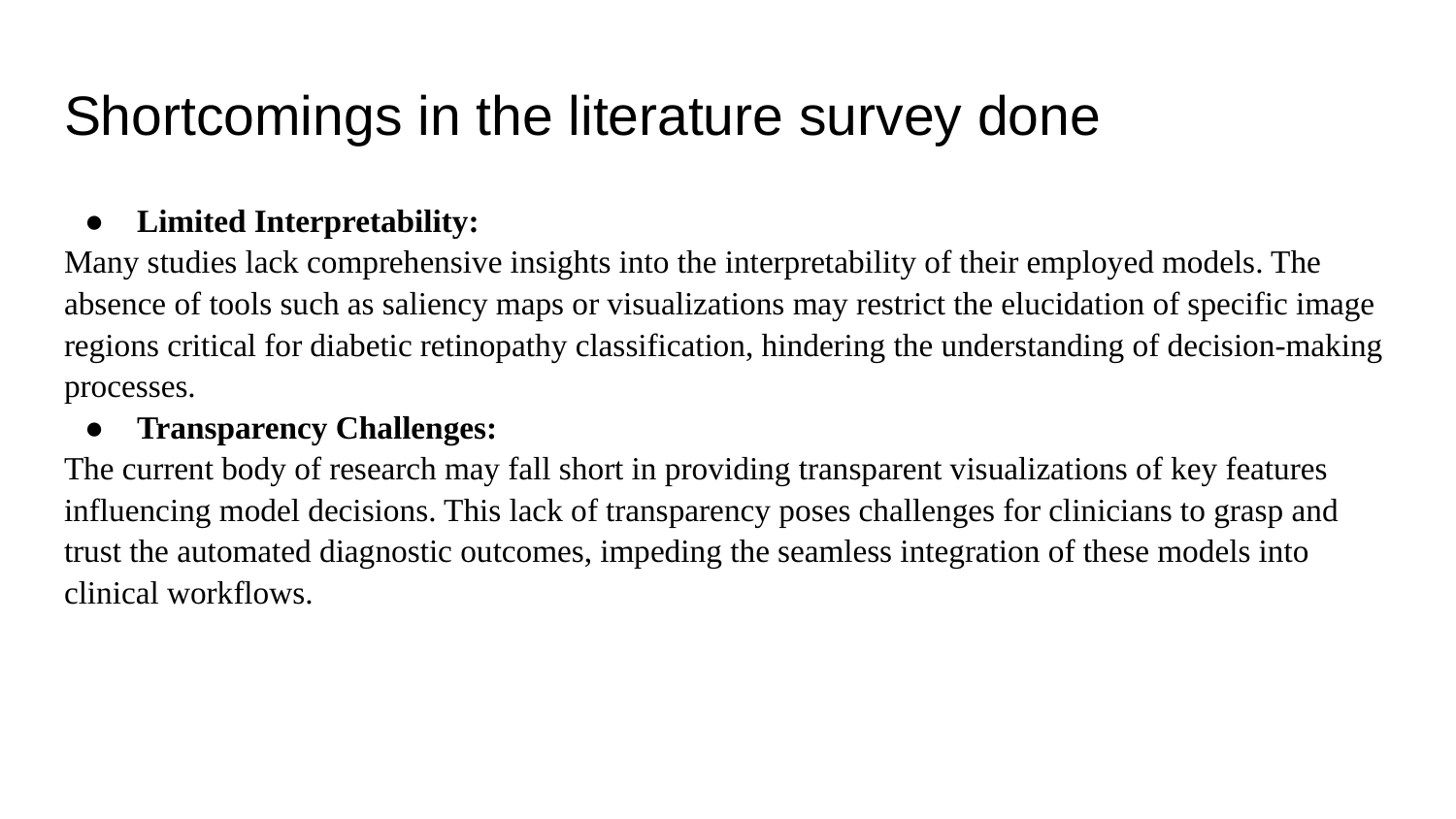

# Shortcomings in the literature survey done
Limited Interpretability:
Many studies lack comprehensive insights into the interpretability of their employed models. The absence of tools such as saliency maps or visualizations may restrict the elucidation of specific image regions critical for diabetic retinopathy classification, hindering the understanding of decision-making processes.
Transparency Challenges:
The current body of research may fall short in providing transparent visualizations of key features influencing model decisions. This lack of transparency poses challenges for clinicians to grasp and trust the automated diagnostic outcomes, impeding the seamless integration of these models into clinical workflows.